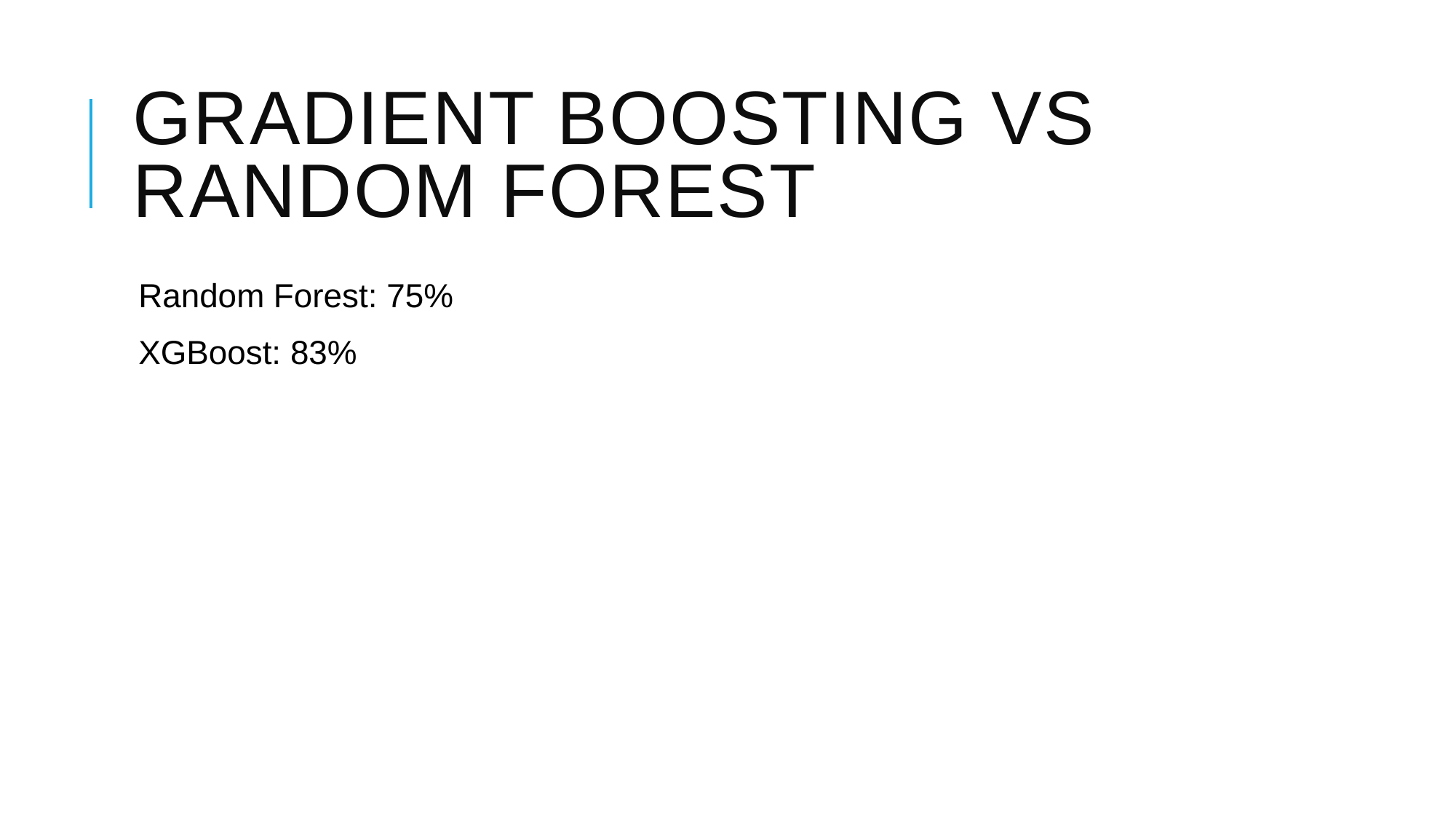

# Gradient Boosting vs Random Forest
Random Forest: 75%
XGBoost: 83%